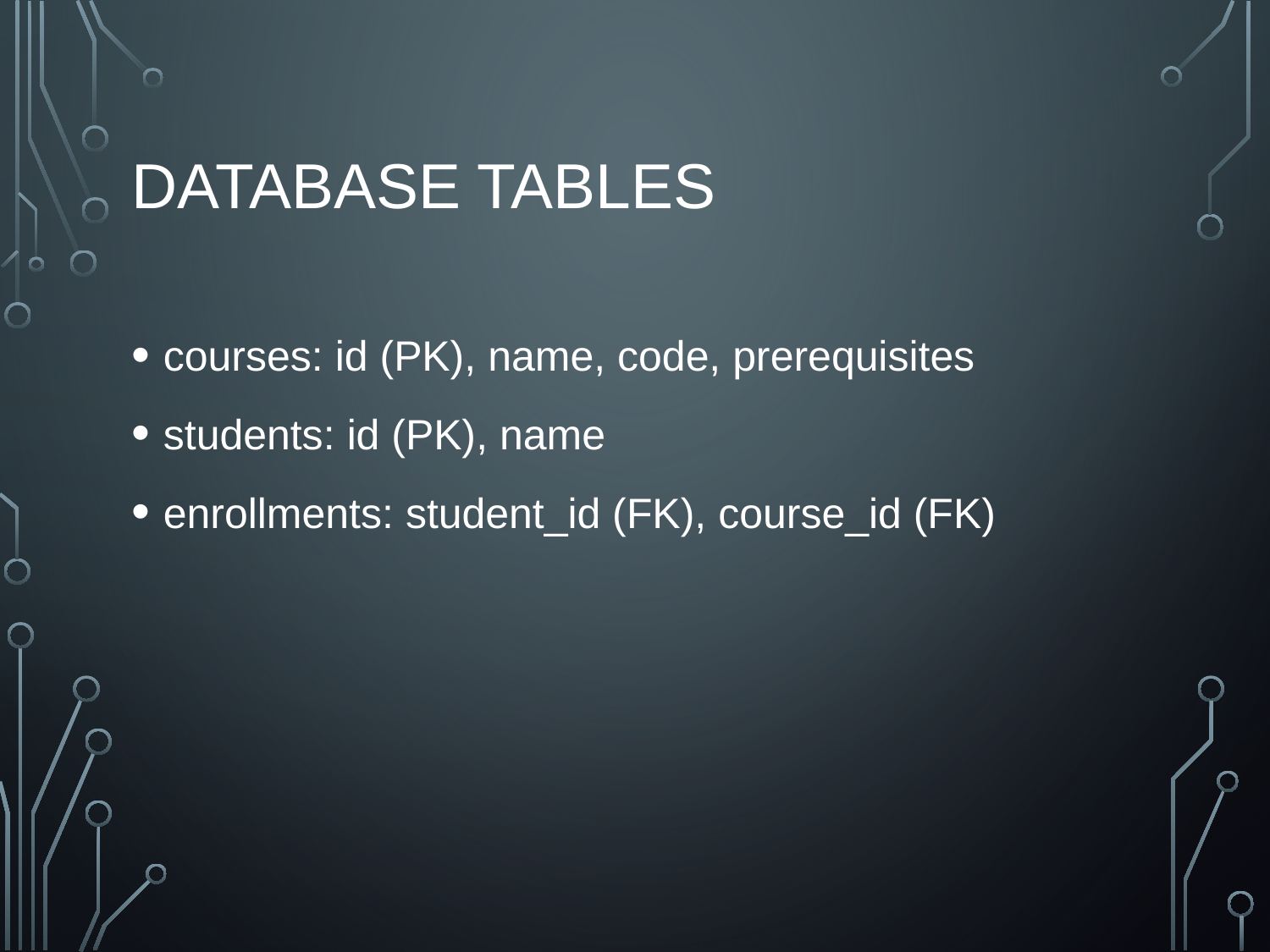

# Database Tables
courses: id (PK), name, code, prerequisites
students: id (PK), name
enrollments: student_id (FK), course_id (FK)